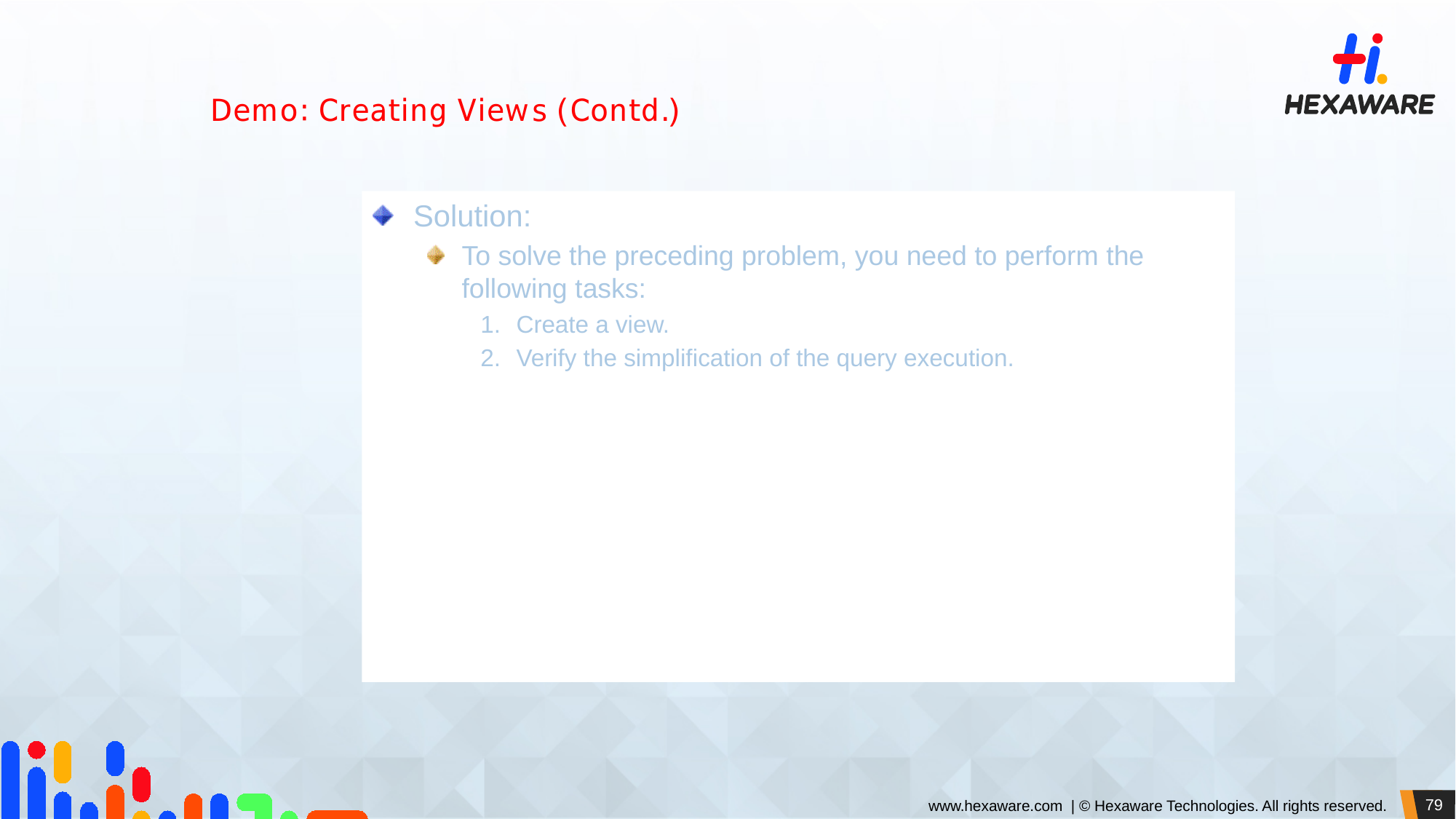

Demo: Creating Views (Contd.)
Solution:
To solve the preceding problem, you need to perform the following tasks:
1.	Create a view.
2.	Verify the simplification of the query execution.